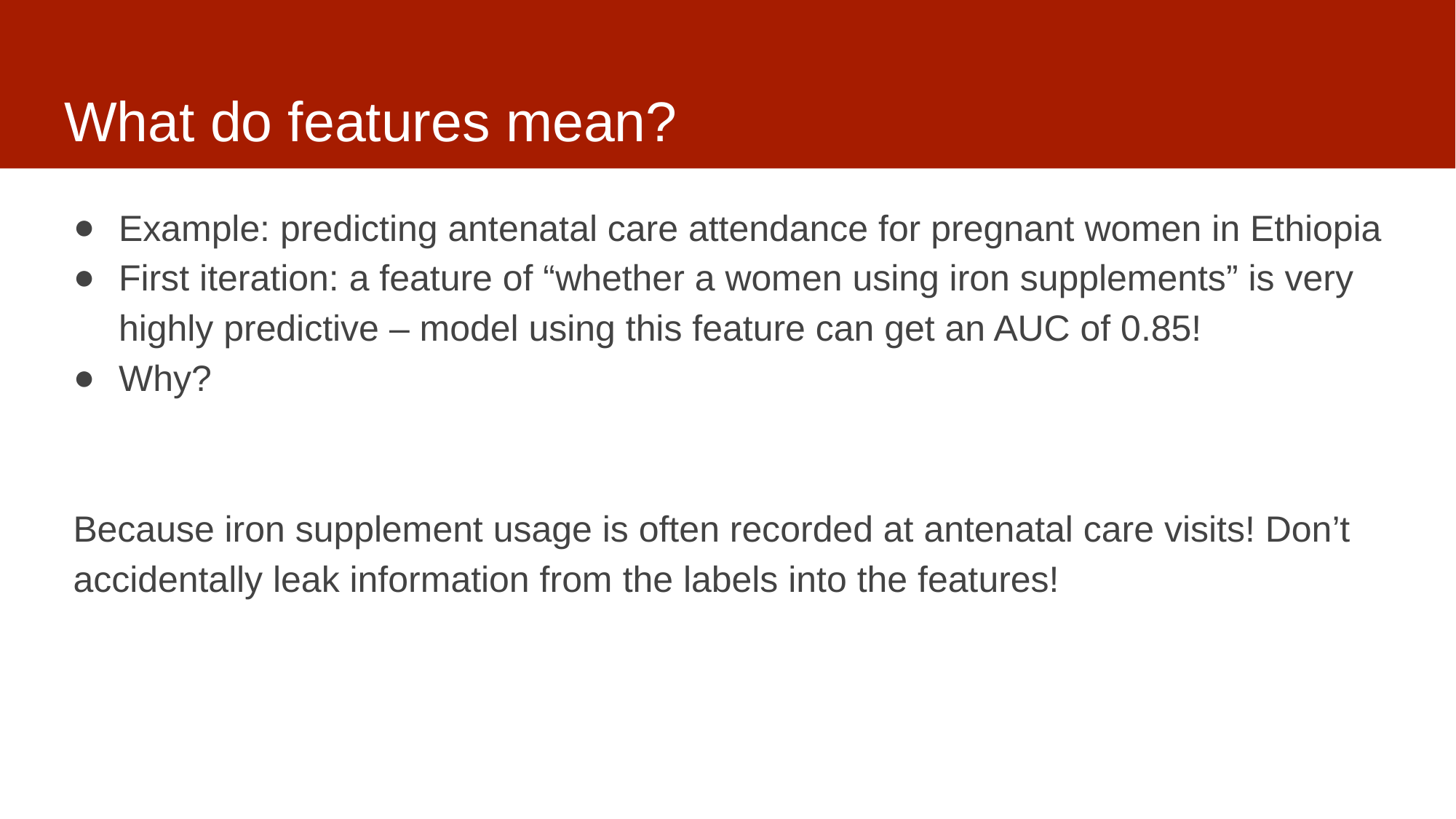

# What do features mean?
Example: predicting antenatal care attendance for pregnant women in Ethiopia
First iteration: a feature of “whether a women using iron supplements” is very highly predictive – model using this feature can get an AUC of 0.85!
Why?

Because iron supplement usage is often recorded at antenatal care visits! Don’t accidentally leak information from the labels into the features!